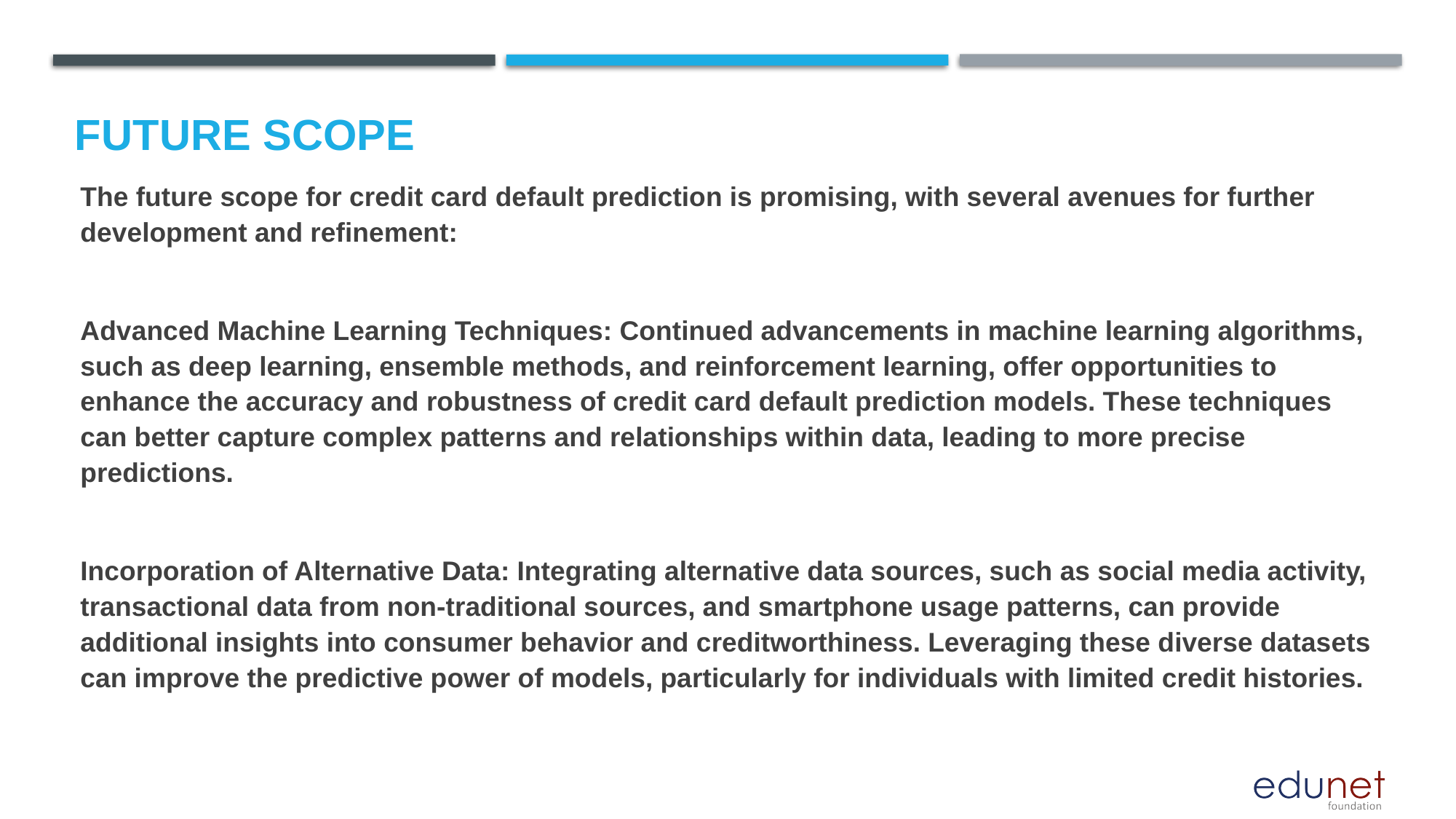

Future scope
The future scope for credit card default prediction is promising, with several avenues for further development and refinement:

Advanced Machine Learning Techniques: Continued advancements in machine learning algorithms, such as deep learning, ensemble methods, and reinforcement learning, offer opportunities to enhance the accuracy and robustness of credit card default prediction models. These techniques can better capture complex patterns and relationships within data, leading to more precise predictions.

Incorporation of Alternative Data: Integrating alternative data sources, such as social media activity, transactional data from non-traditional sources, and smartphone usage patterns, can provide additional insights into consumer behavior and creditworthiness. Leveraging these diverse datasets can improve the predictive power of models, particularly for individuals with limited credit histories.